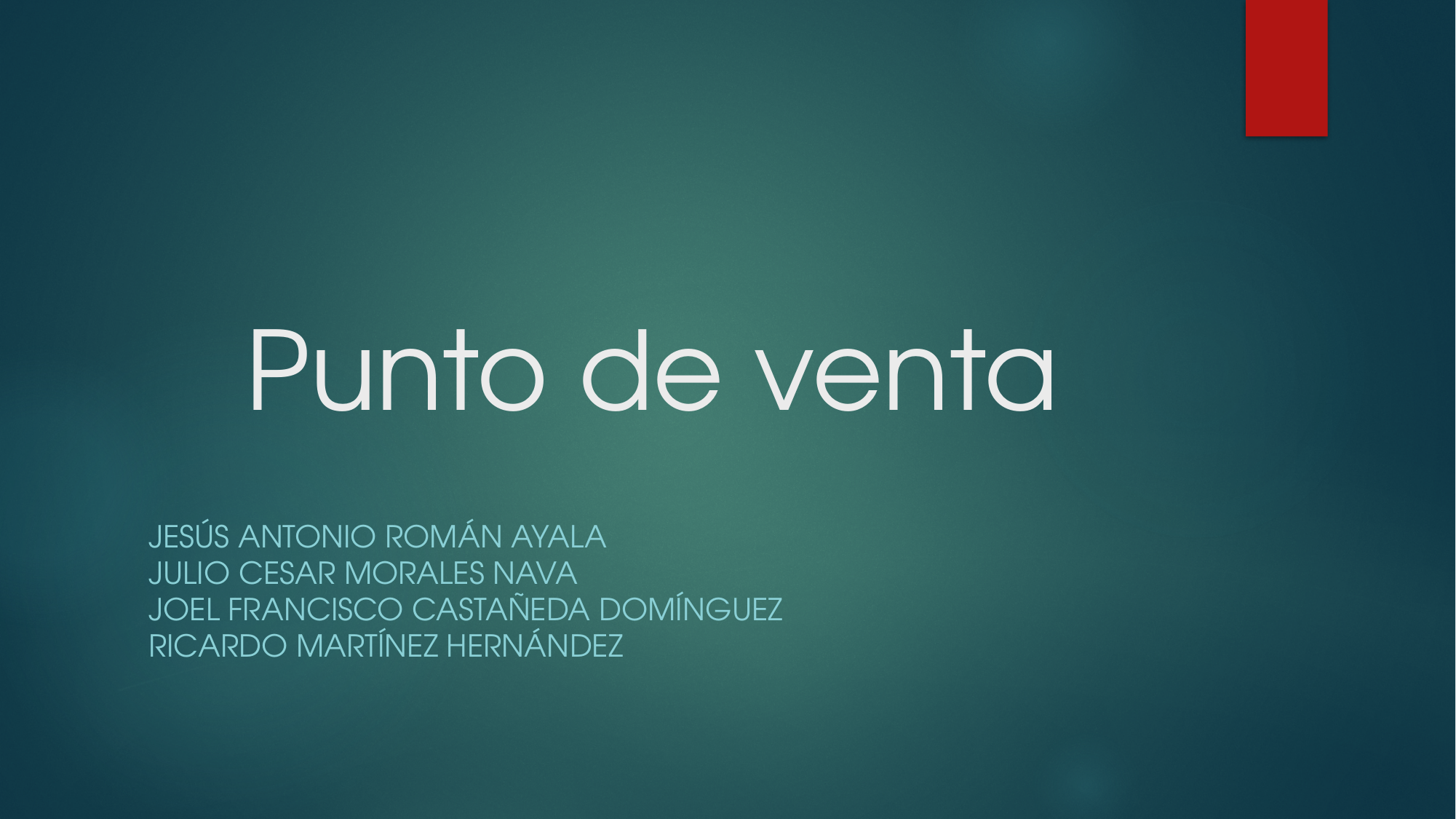

# Punto de venta
Jesús Antonio Román Ayala
julio cesar morales nava
Joel francisco Castañeda Domínguez
Ricardo Martínez Hernández